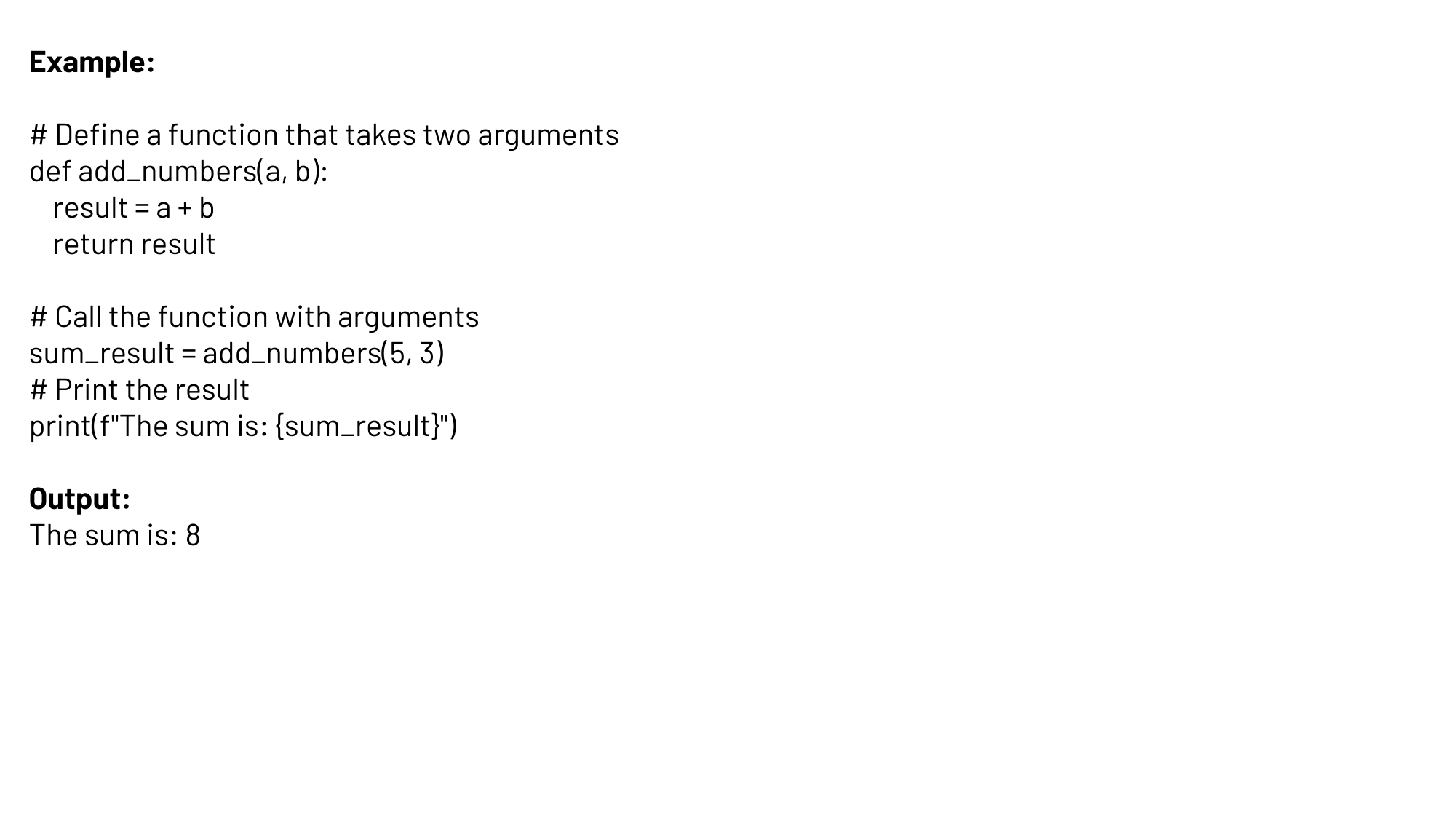

Example:

# Define a function that takes two arguments
def add_numbers(a, b):
    result = a + b
    return result

# Call the function with arguments
sum_result = add_numbers(5, 3)
# Print the result
print(f"The sum is: {sum_result}")

Output:
The sum is: 8